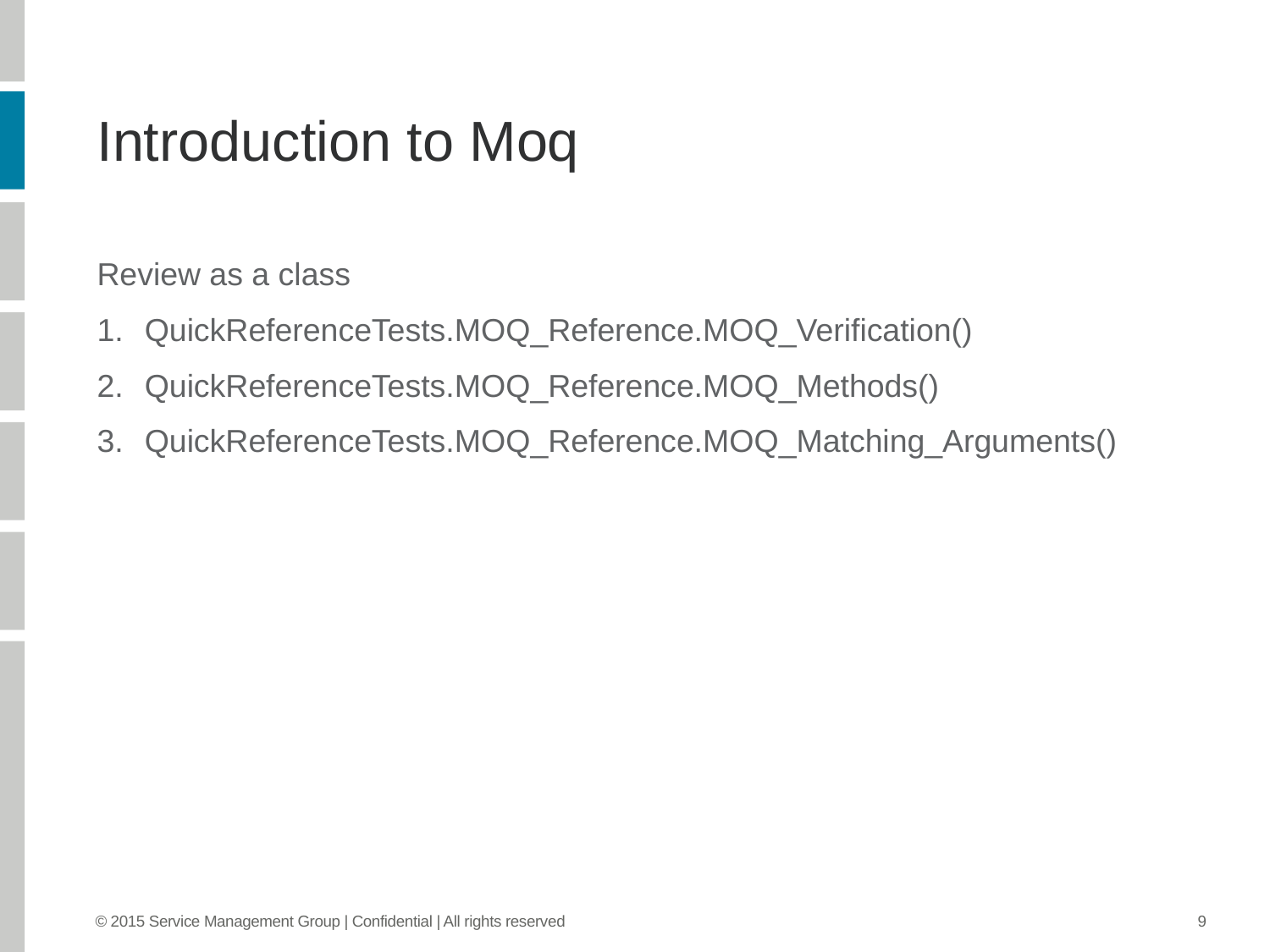

# Introduction to Moq
Review as a class
QuickReferenceTests.MOQ_Reference.MOQ_Verification()
QuickReferenceTests.MOQ_Reference.MOQ_Methods()
QuickReferenceTests.MOQ_Reference.MOQ_Matching_Arguments()